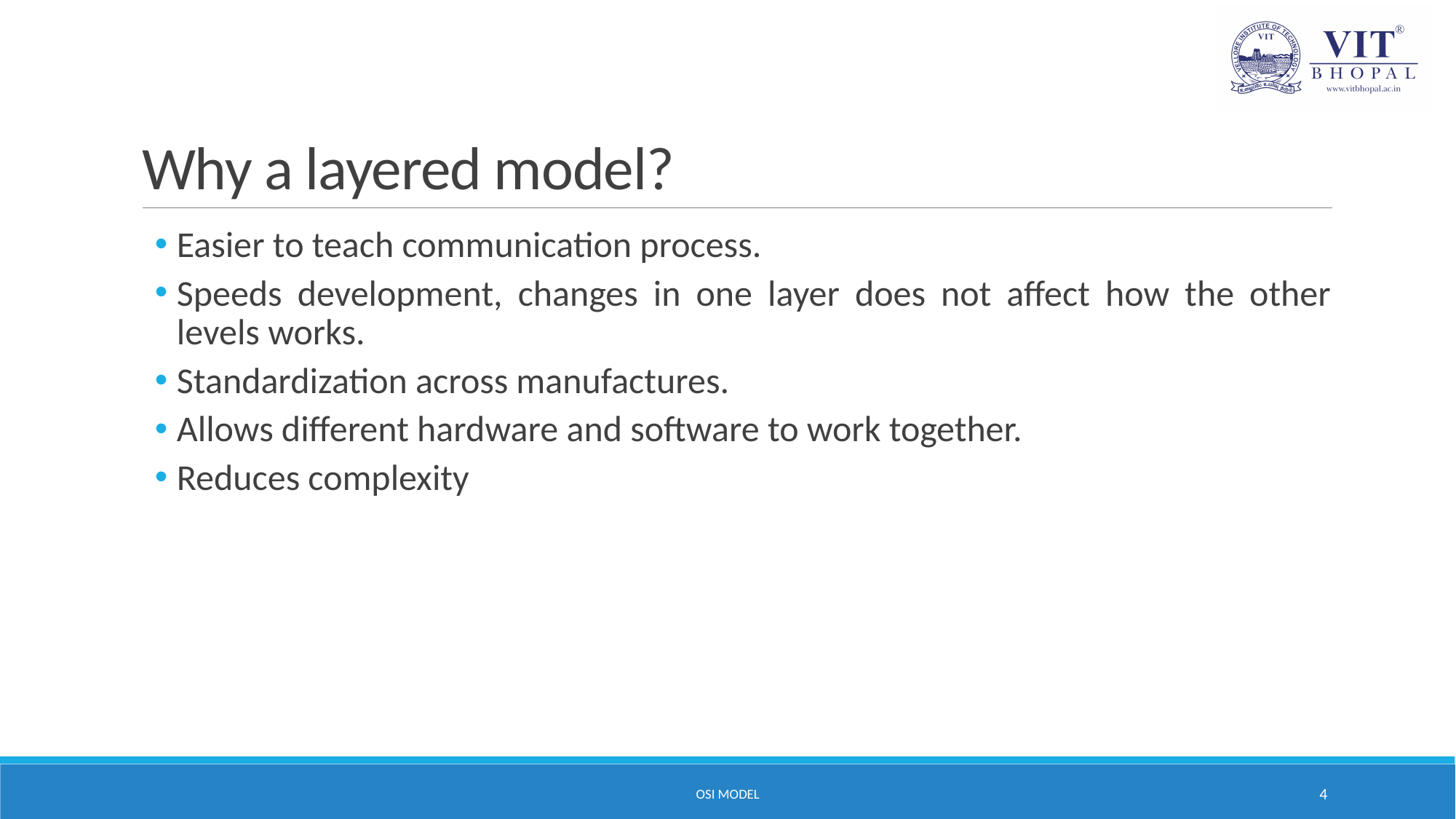

# Why a layered model?
Easier to teach communication process.
Speeds development, changes in one layer does not affect how the other levels works.
Standardization across manufactures.
Allows different hardware and software to work together.
Reduces complexity

OSI MODEL
4